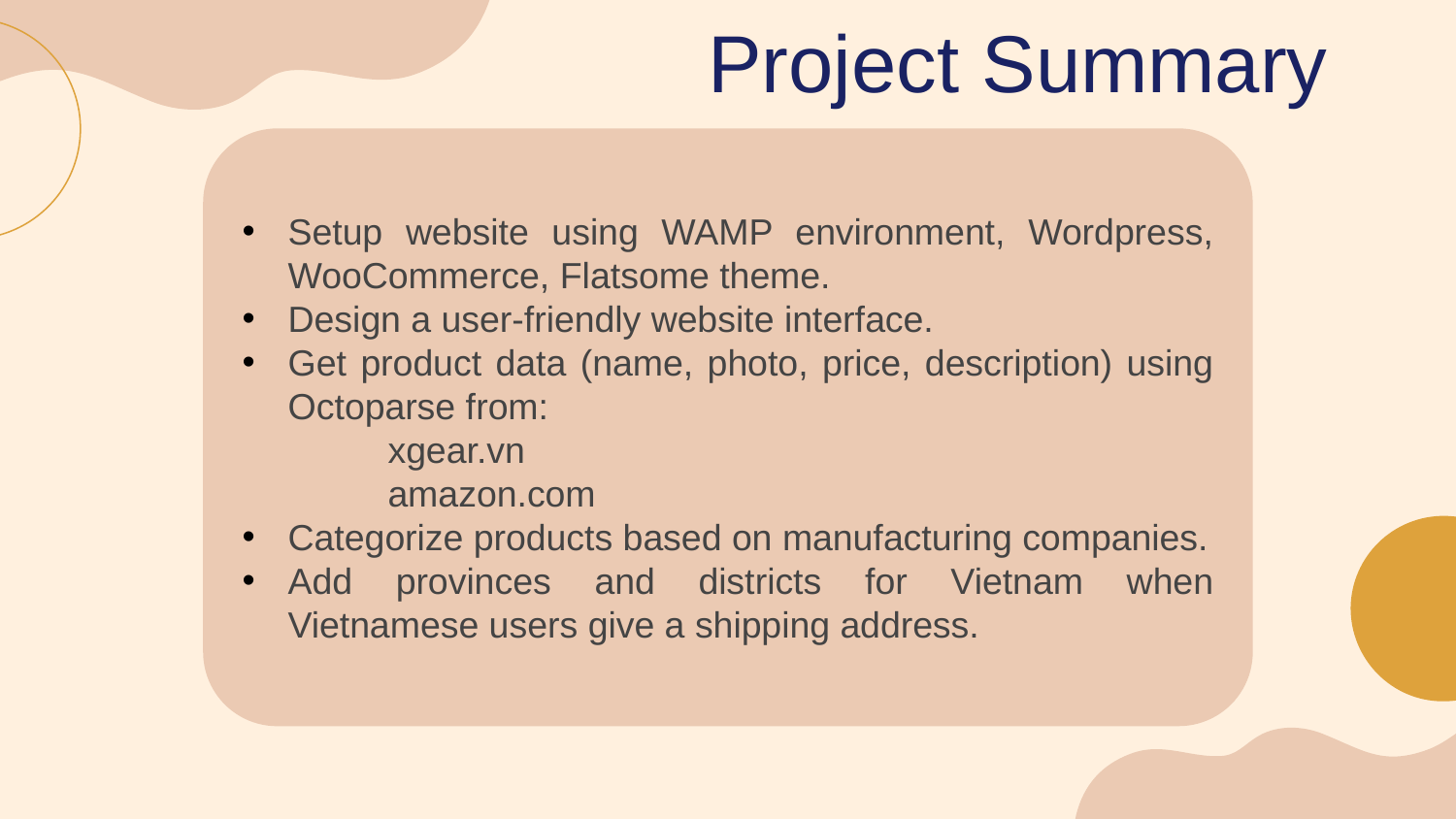

Project Summary

Setup website using WAMP environment, Wordpress, WooCommerce, Flatsome theme.
Design a user-friendly website interface.
Get product data (name, photo, price, description) using Octoparse from:
	xgear.vn
	amazon.com
Categorize products based on manufacturing companies.
Add provinces and districts for Vietnam when Vietnamese users give a shipping address.